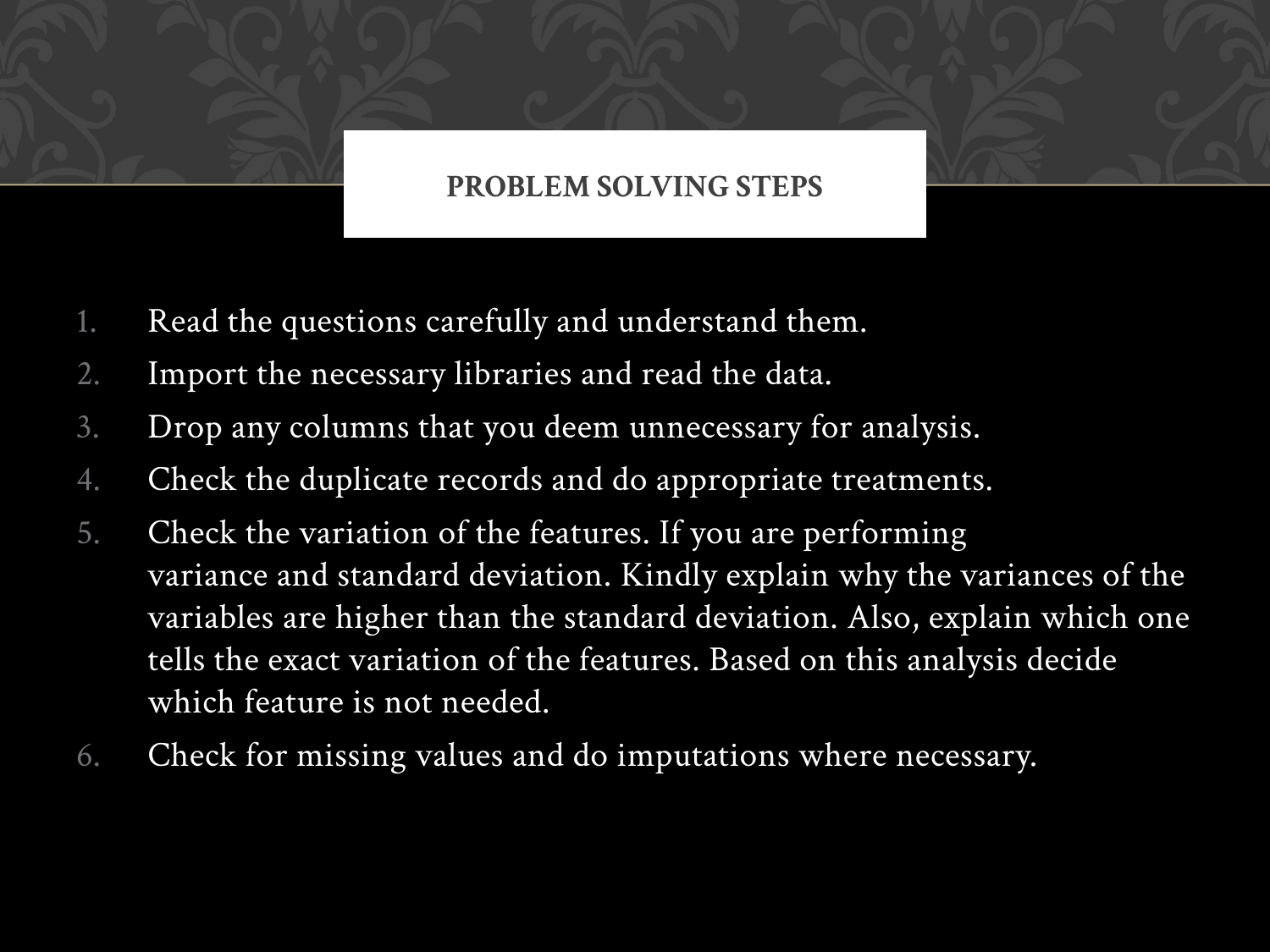

# Problem Solving steps
Read the questions carefully and understand them.
Import the necessary libraries and read the data.
Drop any columns that you deem unnecessary for analysis.
Check the duplicate records and do appropriate treatments.
Check the variation of the features. If you are performing              variance and standard deviation. Kindly explain why the variances of the variables are higher than the standard deviation. Also, explain which one tells the exact variation of the features. Based on this analysis decide which feature is not needed.
Check for missing values and do imputations where necessary.